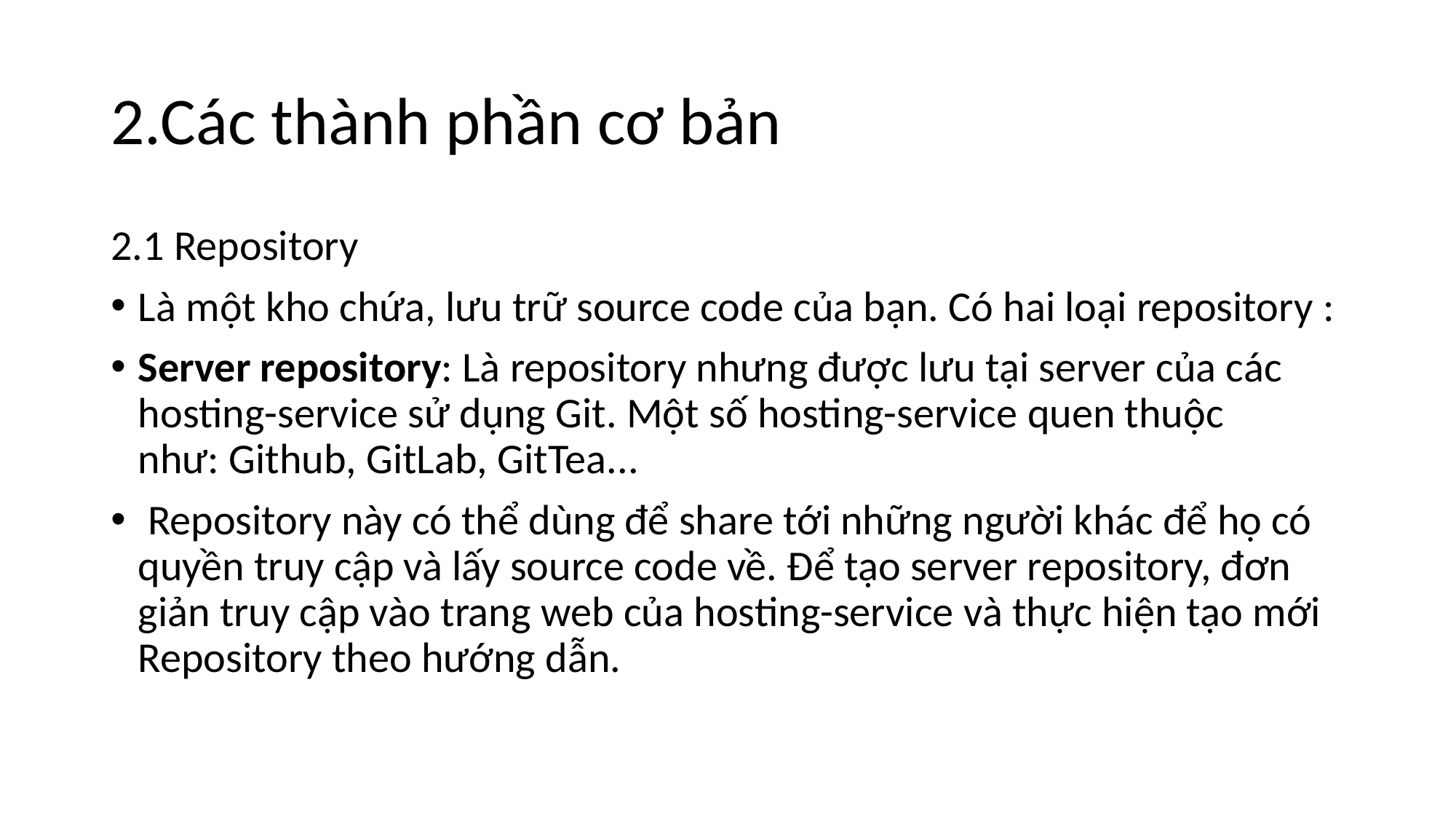

# 2.Các thành phần cơ bản
2.1 Repository
Là một kho chứa, lưu trữ source code của bạn. Có hai loại repository :
Server repository: Là repository nhưng được lưu tại server của các hosting-service sử dụng Git. Một số hosting-service quen thuộc như: Github, GitLab, GitTea...
 Repository này có thể dùng để share tới những người khác để họ có quyền truy cập và lấy source code về. Để tạo server repository, đơn giản truy cập vào trang web của hosting-service và thực hiện tạo mới Repository theo hướng dẫn.